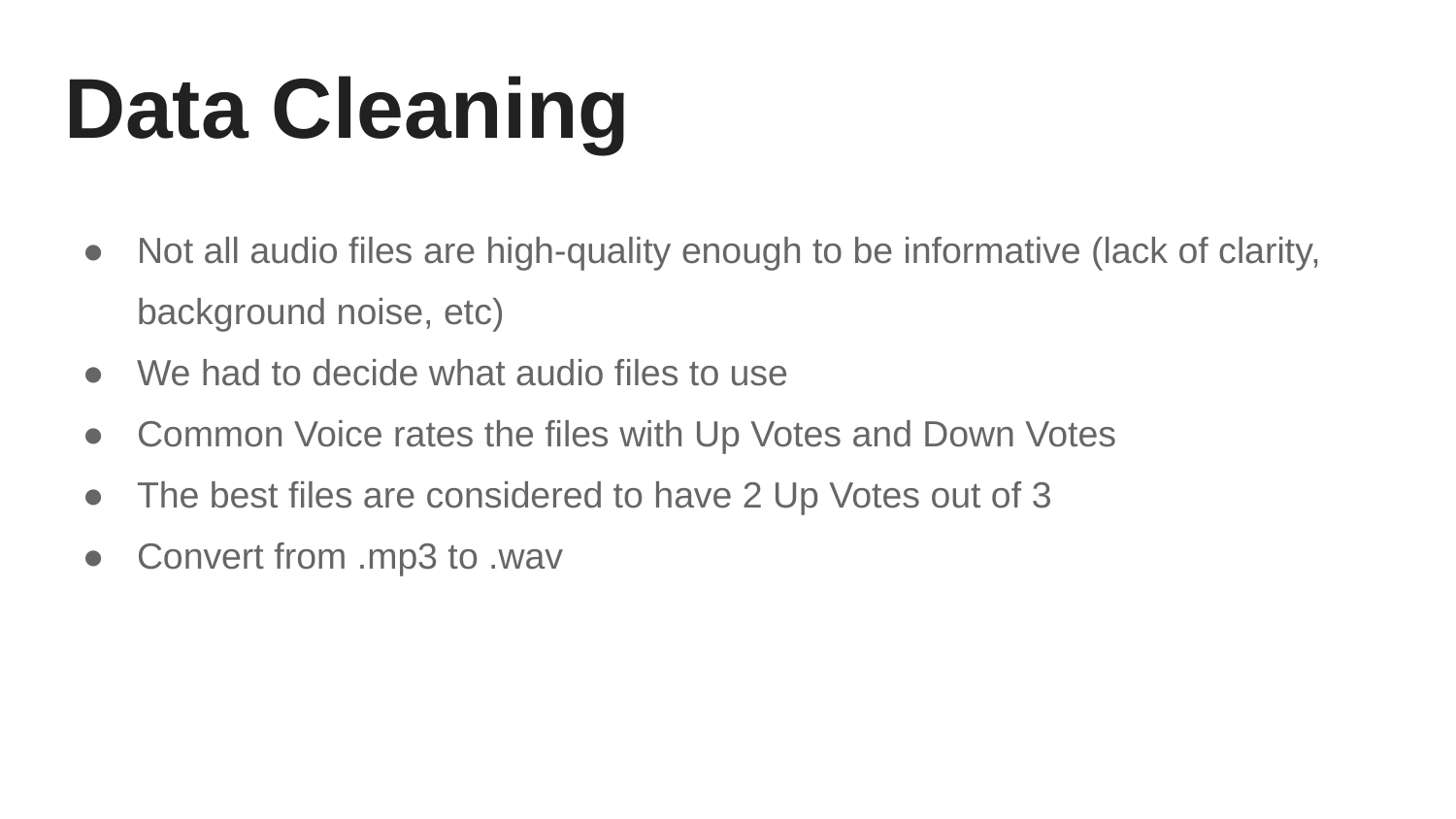

# Data Cleaning
Not all audio files are high-quality enough to be informative (lack of clarity, background noise, etc)
We had to decide what audio files to use
Common Voice rates the files with Up Votes and Down Votes
The best files are considered to have 2 Up Votes out of 3
Convert from .mp3 to .wav